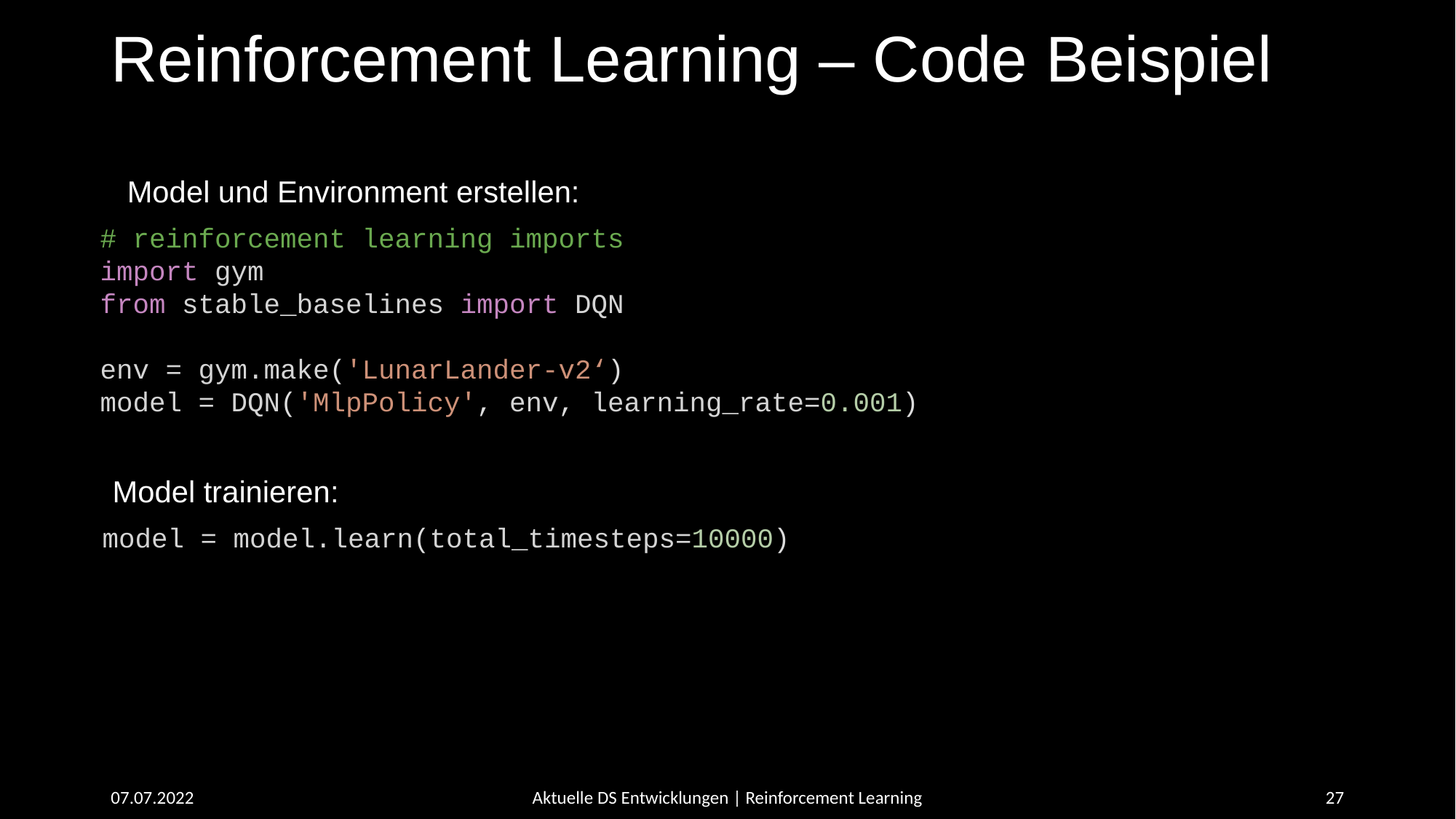

# Reinforcement Learning – Code Beispiel
Model und Environment erstellen:
# reinforcement learning imports
import gym
from stable_baselines import DQN

env = gym.make('LunarLander-v2‘)
model = DQN('MlpPolicy', env, learning_rate=0.001)

Model trainieren:
model = model.learn(total_timesteps=10000)
07.07.2022
Aktuelle DS Entwicklungen | Reinforcement Learning
27